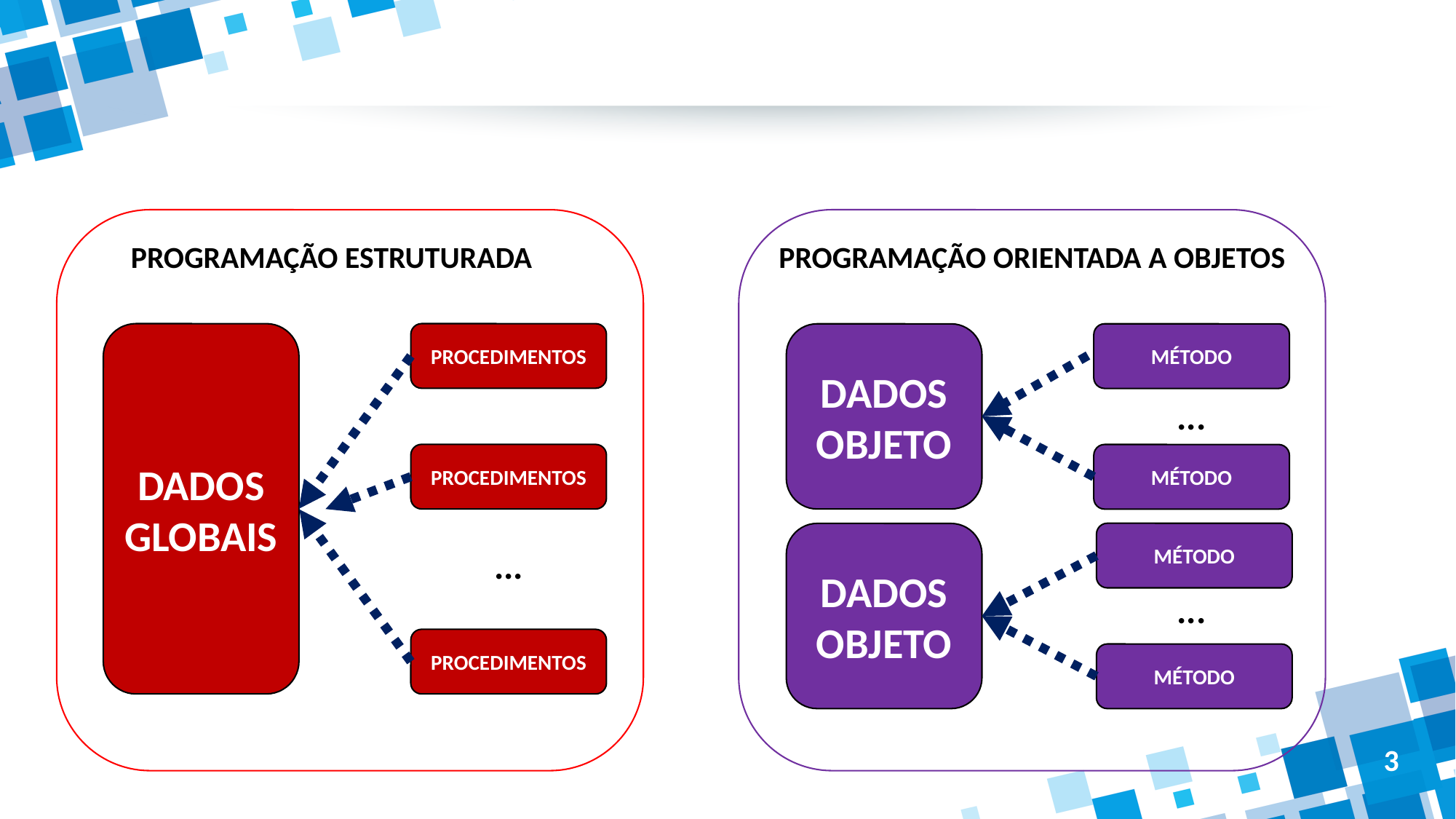

PROGRAMAÇÃO ESTRUTURADA
PROGRAMAÇÃO ORIENTADA A OBJETOS
DADOS GLOBAIS
PROCEDIMENTOS
MÉTODO
DADOS OBJETO
...
PROCEDIMENTOS
MÉTODO
MÉTODO
DADOS OBJETO
...
...
PROCEDIMENTOS
MÉTODO
3